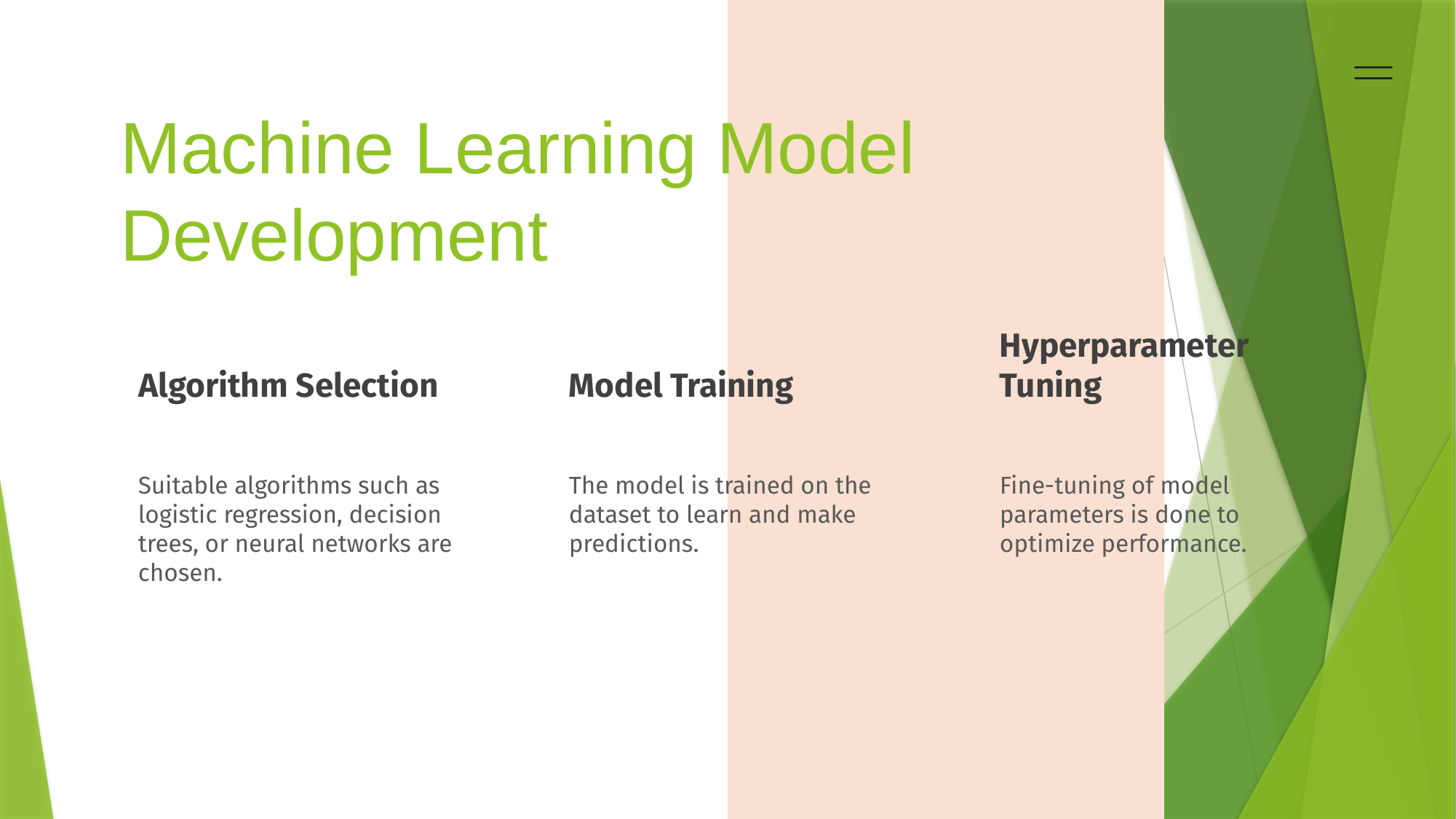

# Machine Learning Model Development
Algorithm Selection
Model Training
Hyperparameter Tuning
Suitable algorithms such as logistic regression, decision trees, or neural networks are chosen.
The model is trained on the dataset to learn and make predictions.
Fine-tuning of model parameters is done to optimize performance.